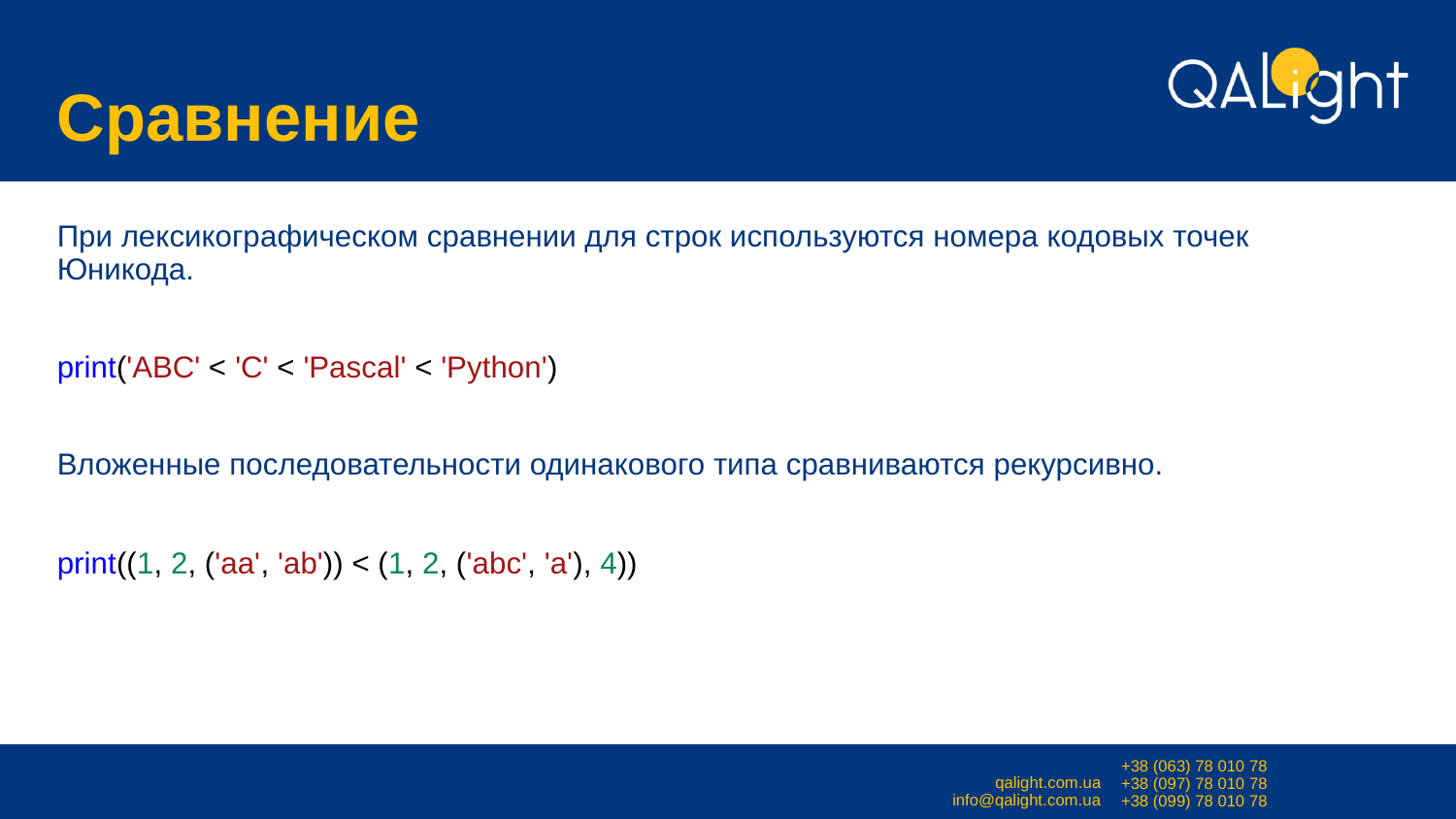

# Сравнение
При лексикографическом сравнении для строк используются номера кодовых точек Юникода.

print('ABC' < 'C' < 'Pascal' < 'Python')

Вложенные последовательности одинакового типа сравниваются рекурсивно.

print((1, 2, ('aa', 'ab')) < (1, 2, ('abc', 'a'), 4))